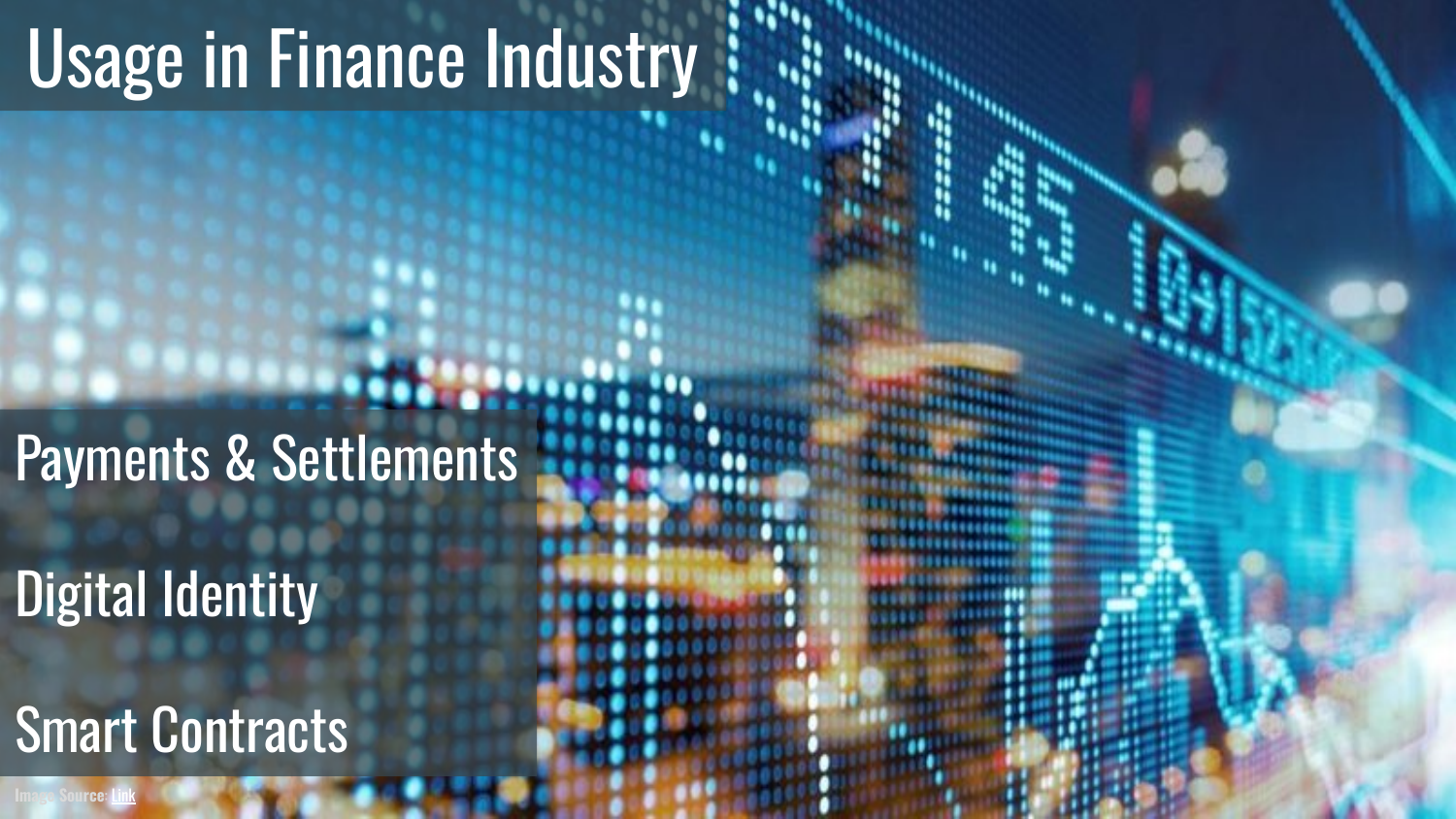

# Usage in Finance Industry
Payments & Settlements

Digital Identity

Smart Contracts
Image Source: Link